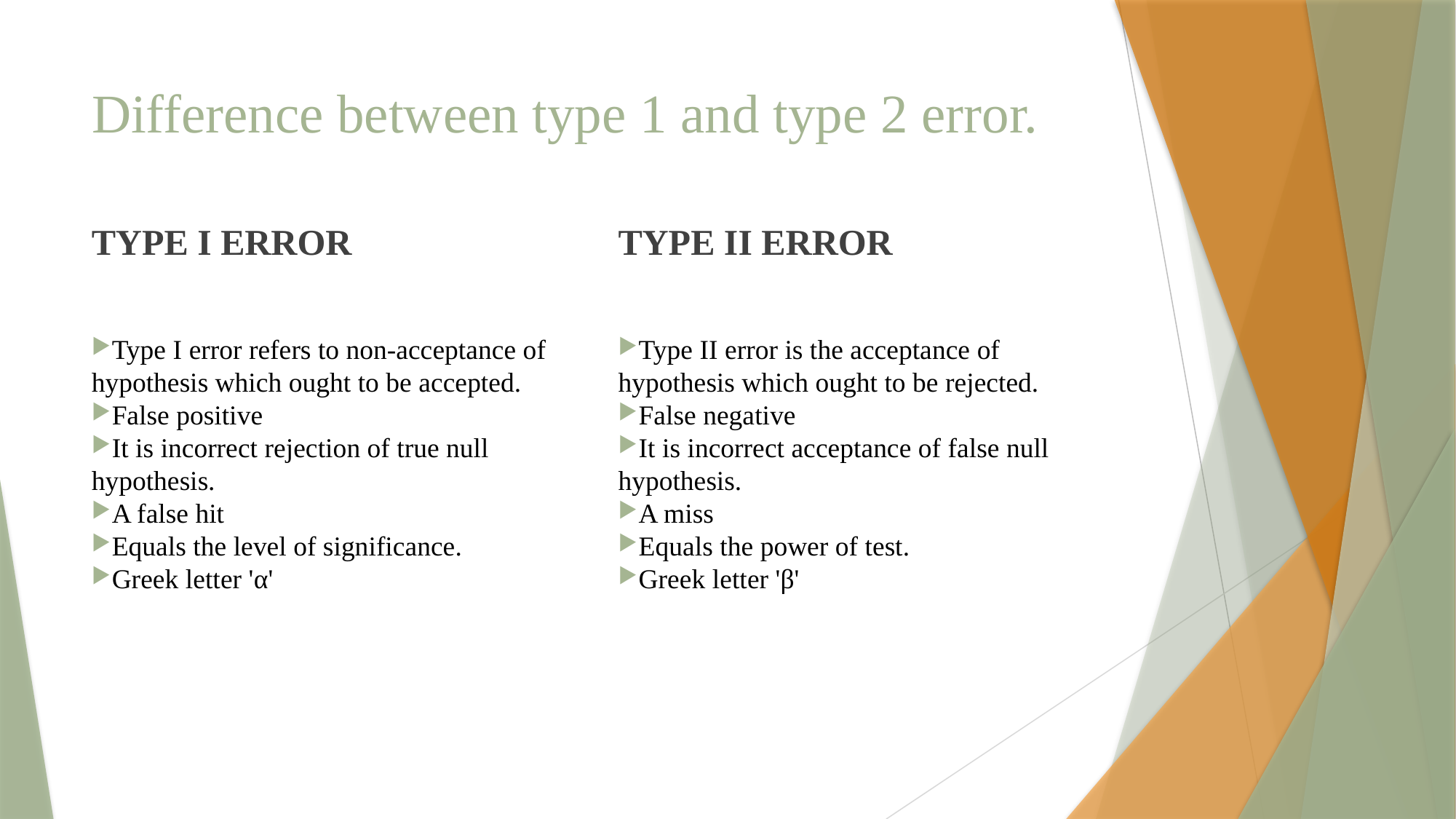

# Difference between type 1 and type 2 error.
TYPE I ERROR

TYPE II ERROR

Type I error refers to non-acceptance of hypothesis which ought to be accepted.
False positive
It is incorrect rejection of true null hypothesis.
A false hit
Equals the level of significance.
Greek letter 'α'

Type II error is the acceptance of hypothesis which ought to be rejected.
False negative
It is incorrect acceptance of false null hypothesis.
A miss
Equals the power of test.
Greek letter 'β'